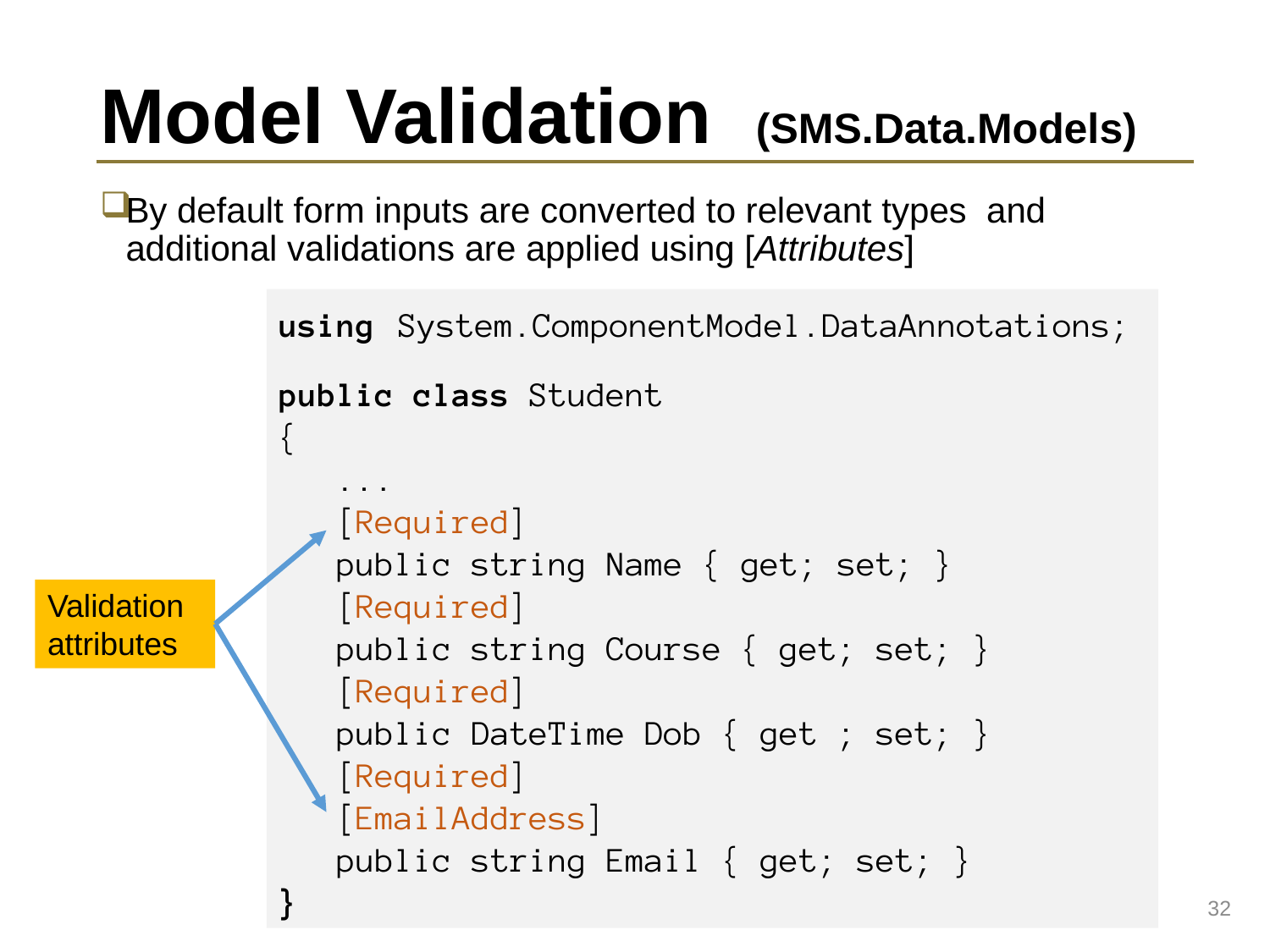

# Model Validation  (SMS.Data.Models)
By default form inputs are converted to relevant types  and additional validations are applied using [Attributes]
using System.ComponentModel.DataAnnotations;

public class Student
{
   ...
   [Required]
   public string Name { get; set; }
   [Required]
   public string Course { get; set; }
   [Required]
   public DateTime Dob { get ; set; }
   [Required]
   [EmailAddress]
   public string Email { get; set; }
}
Validation attributes
32